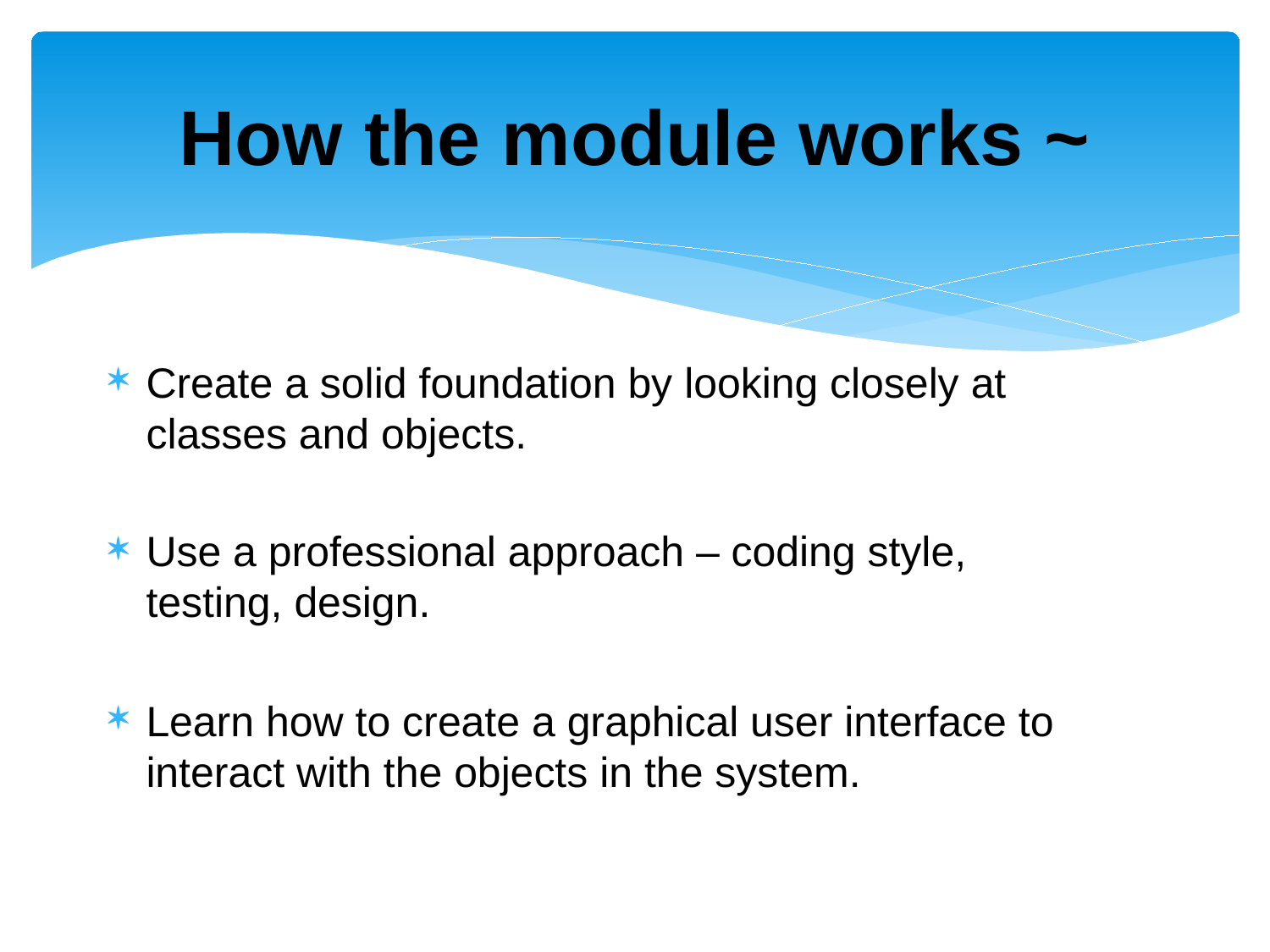

# How the module works ~
Create a solid foundation by looking closely at classes and objects.

Use a professional approach – coding style, testing, design.

Learn how to create a graphical user interface to interact with the objects in the system.